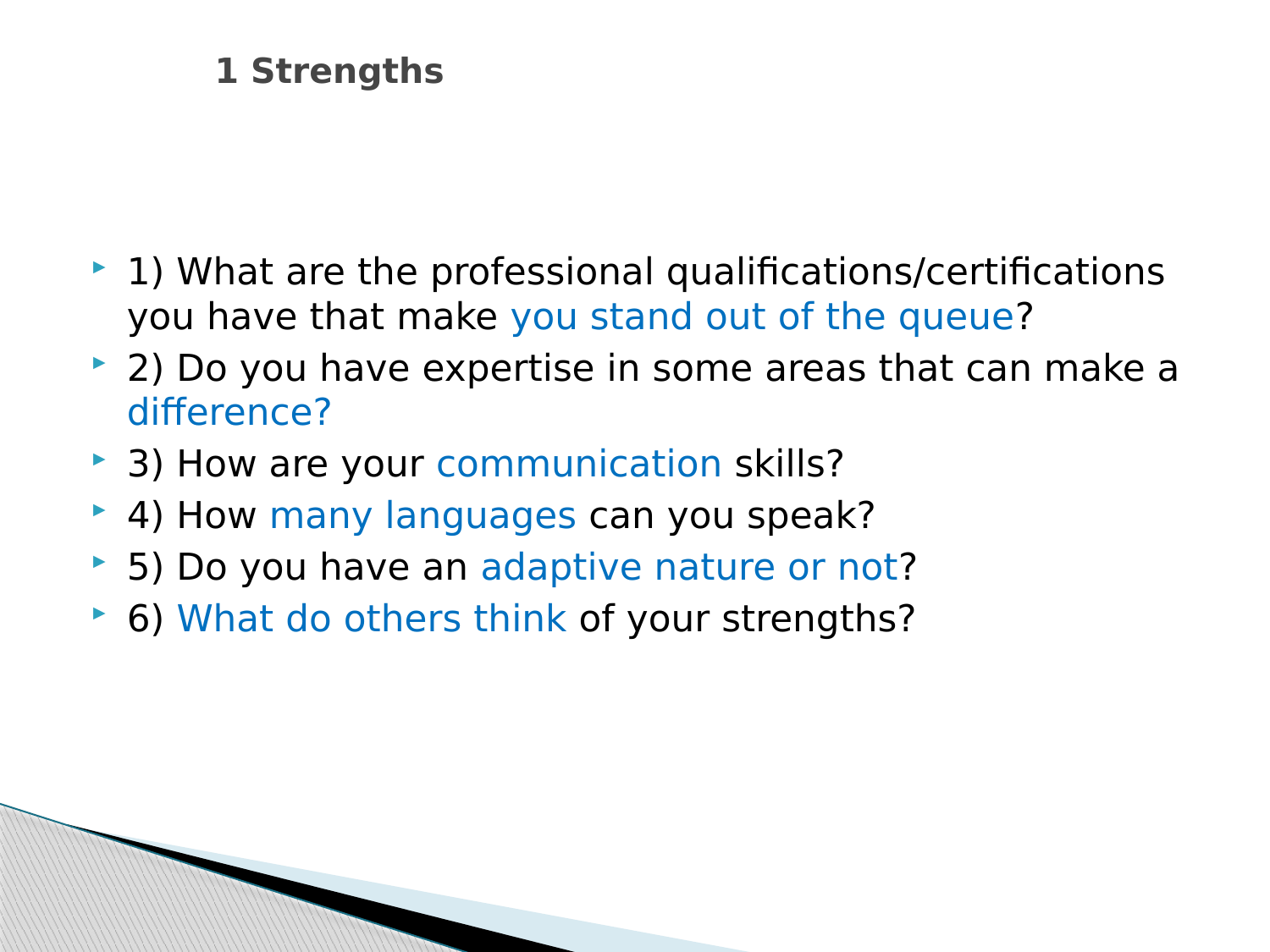

# 1 Strengths

1) What are the professional qualifications/certifications you have that make you stand out of the queue?
2) Do you have expertise in some areas that can make a difference?
3) How are your communication skills?
4) How many languages can you speak?
5) Do you have an adaptive nature or not?
6) What do others think of your strengths?